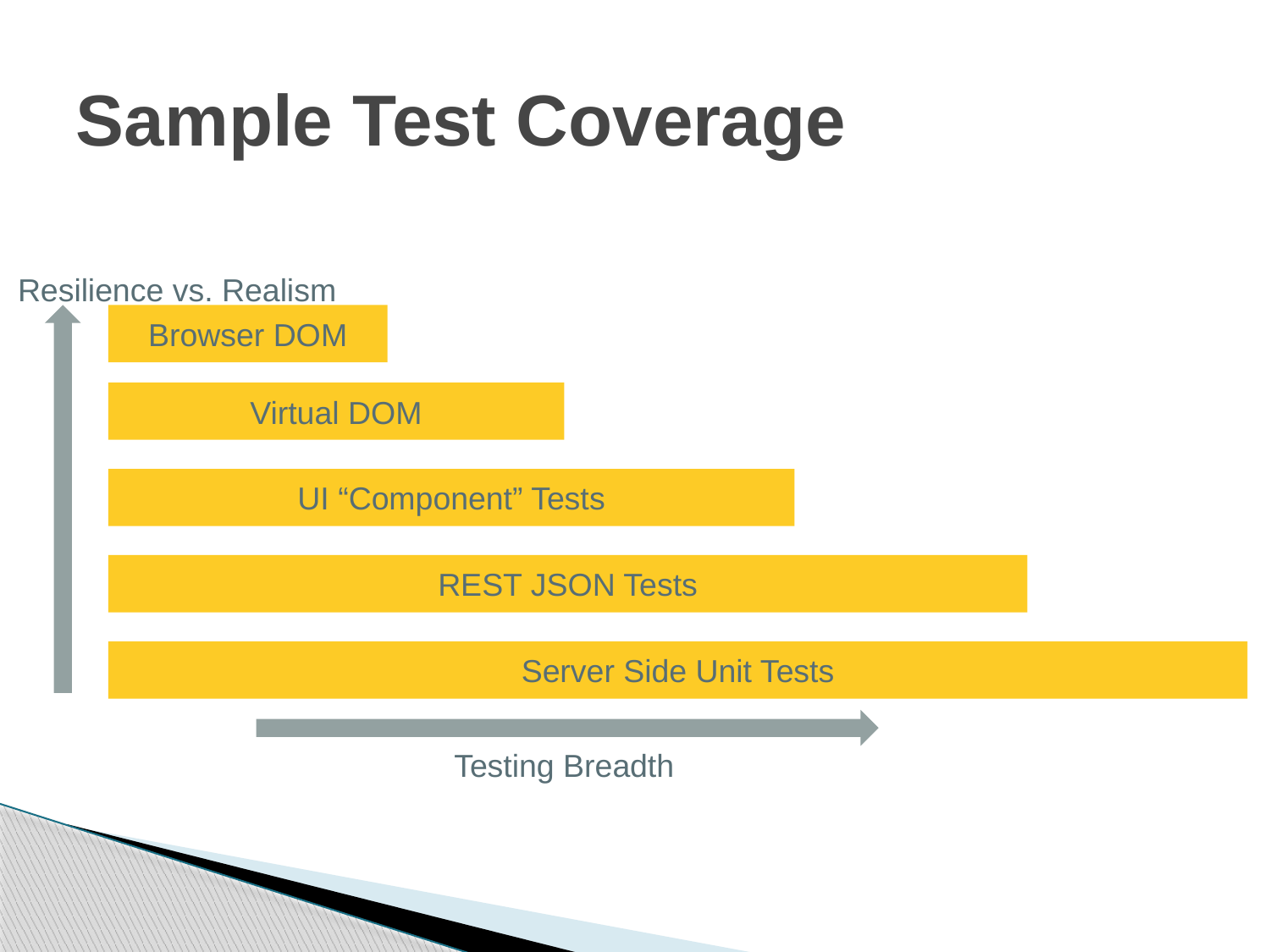

# Sample Test Coverage
Resilience vs. Realism
Browser DOM
Virtual DOM
UI “Component” Tests

REST JSON Tests
Server Side Unit Tests

Testing Breadth